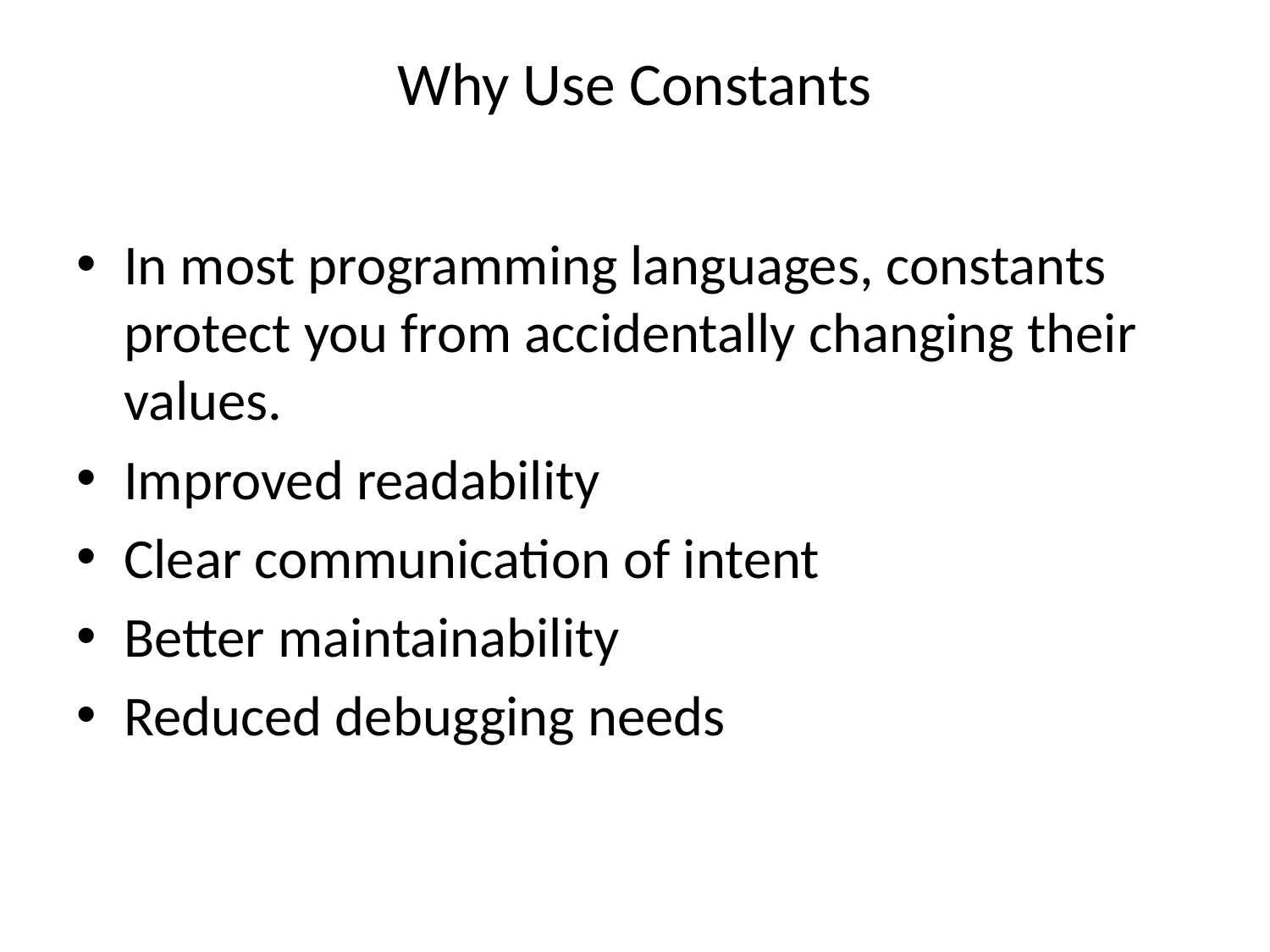

# Why Use Constants
In most programming languages, constants protect you from accidentally changing their values.
Improved readability
Clear communication of intent
Better maintainability
Reduced debugging needs